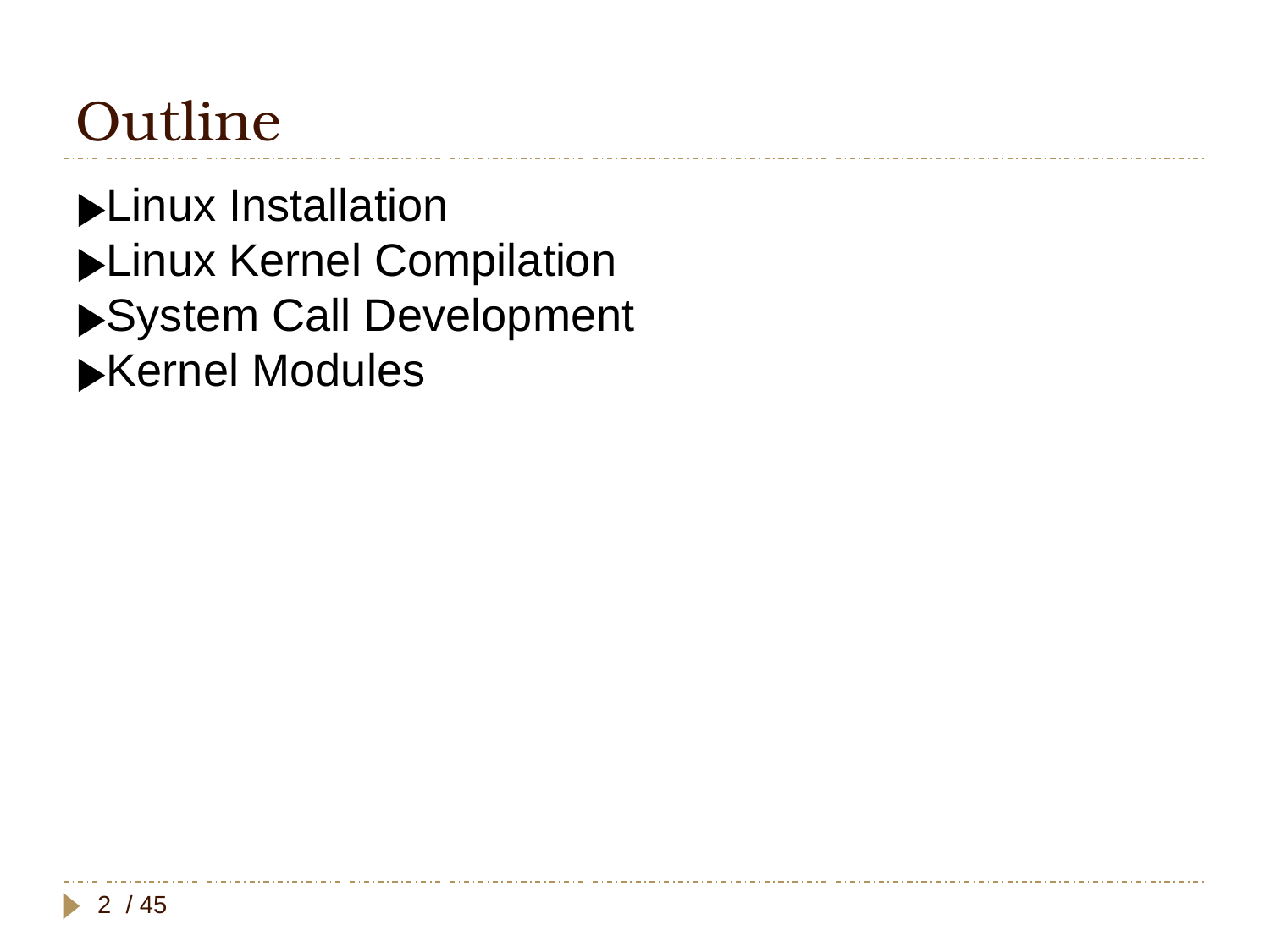

Outline
Linux Installation
Linux Kernel Compilation
System Call Development
Kernel Modules
/ 45
2